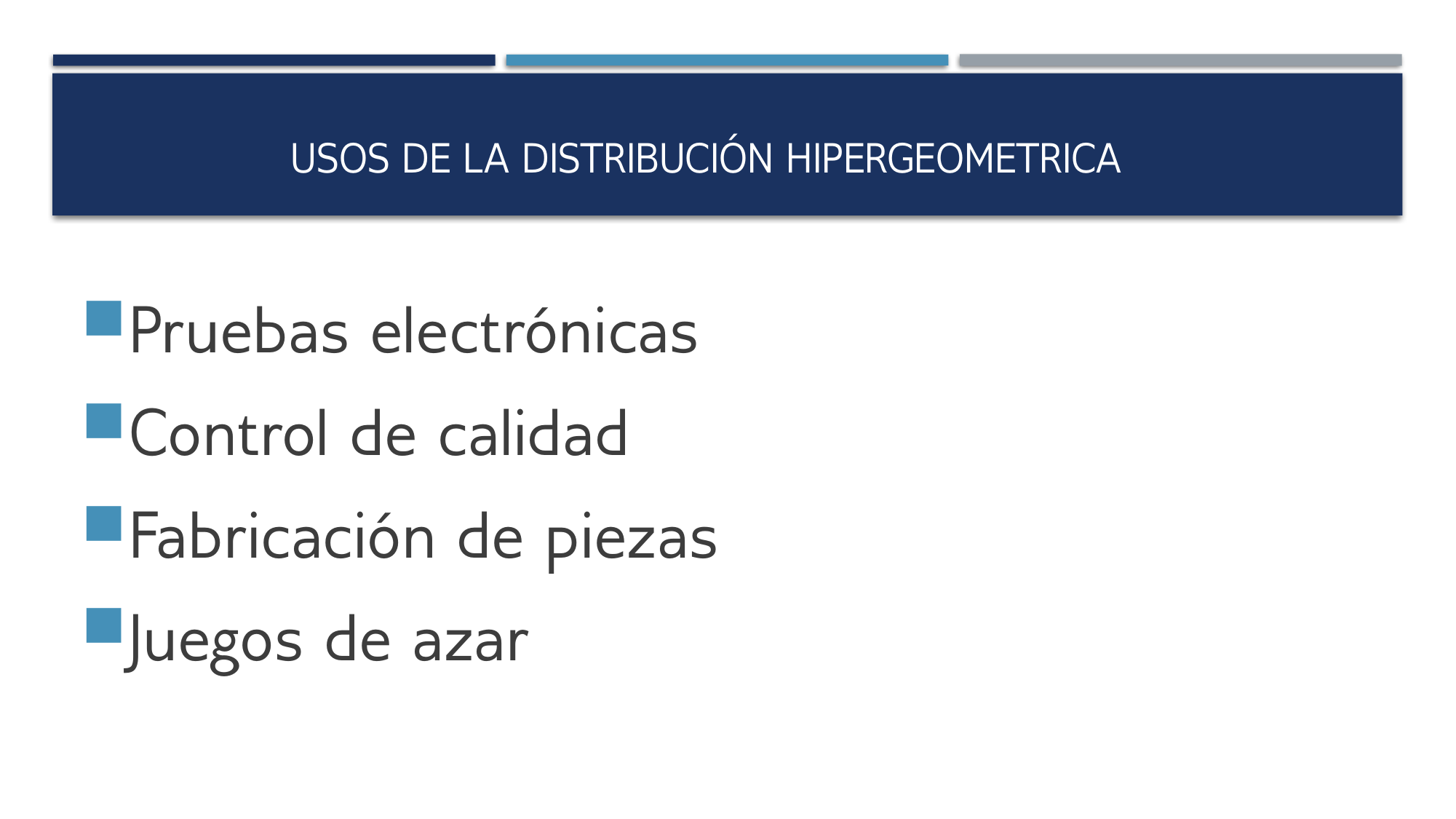

# USOS DE LA DISTRIBUCIÓN HIPERGEOMETRICA
Pruebas electrónicas
Control de calidad
Fabricación de piezas
Juegos de azar